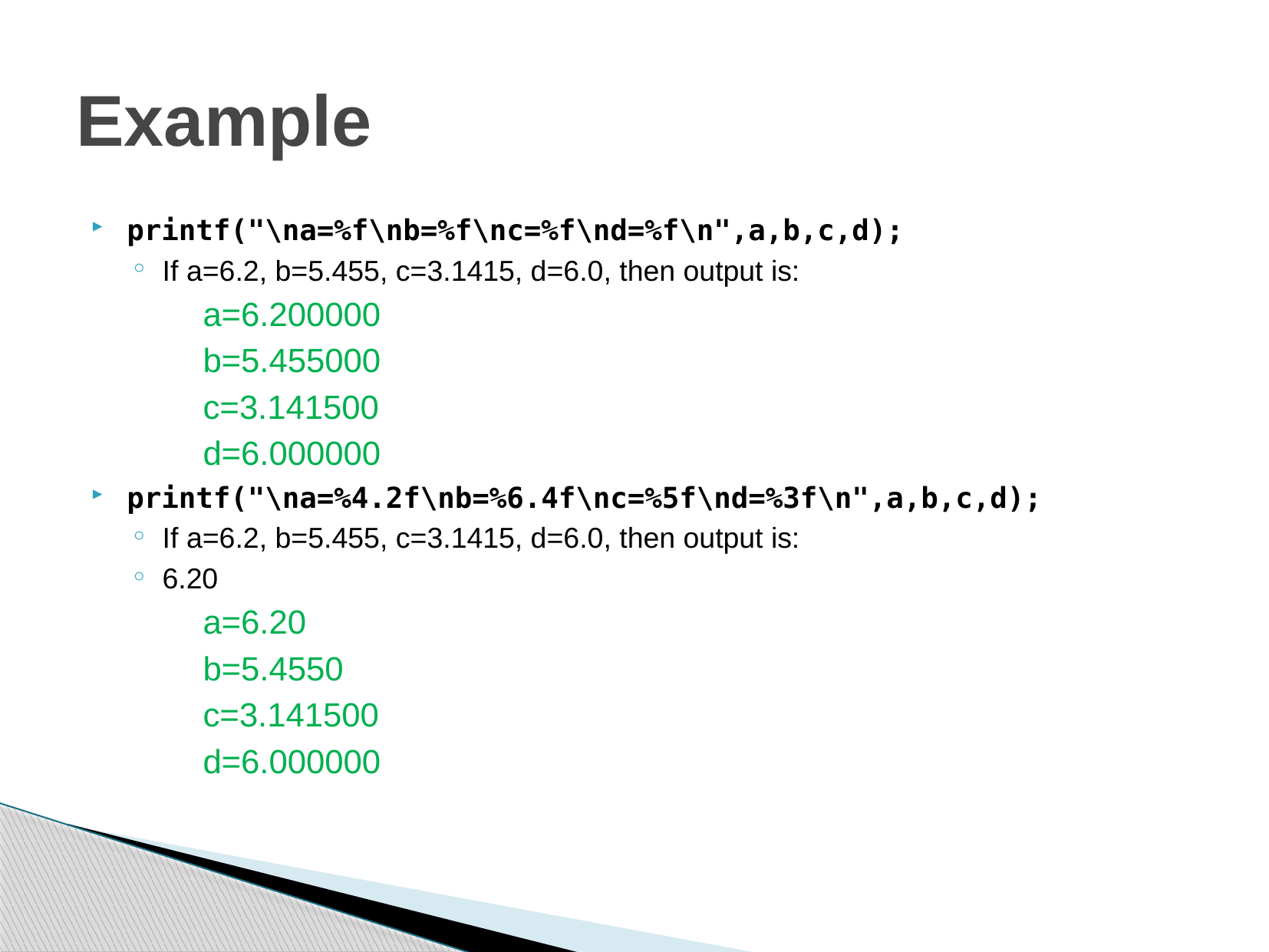

# Example
printf("\na=%f\nb=%f\nc=%f\nd=%f\n",a,b,c,d);
If a=6.2, b=5.455, c=3.1415, d=6.0, then output is:
a=6.200000
b=5.455000
c=3.141500
d=6.000000
printf("\na=%4.2f\nb=%6.4f\nc=%5f\nd=%3f\n",a,b,c,d);
If a=6.2, b=5.455, c=3.1415, d=6.0, then output is:
6.20
a=6.20
b=5.4550
c=3.141500
d=6.000000